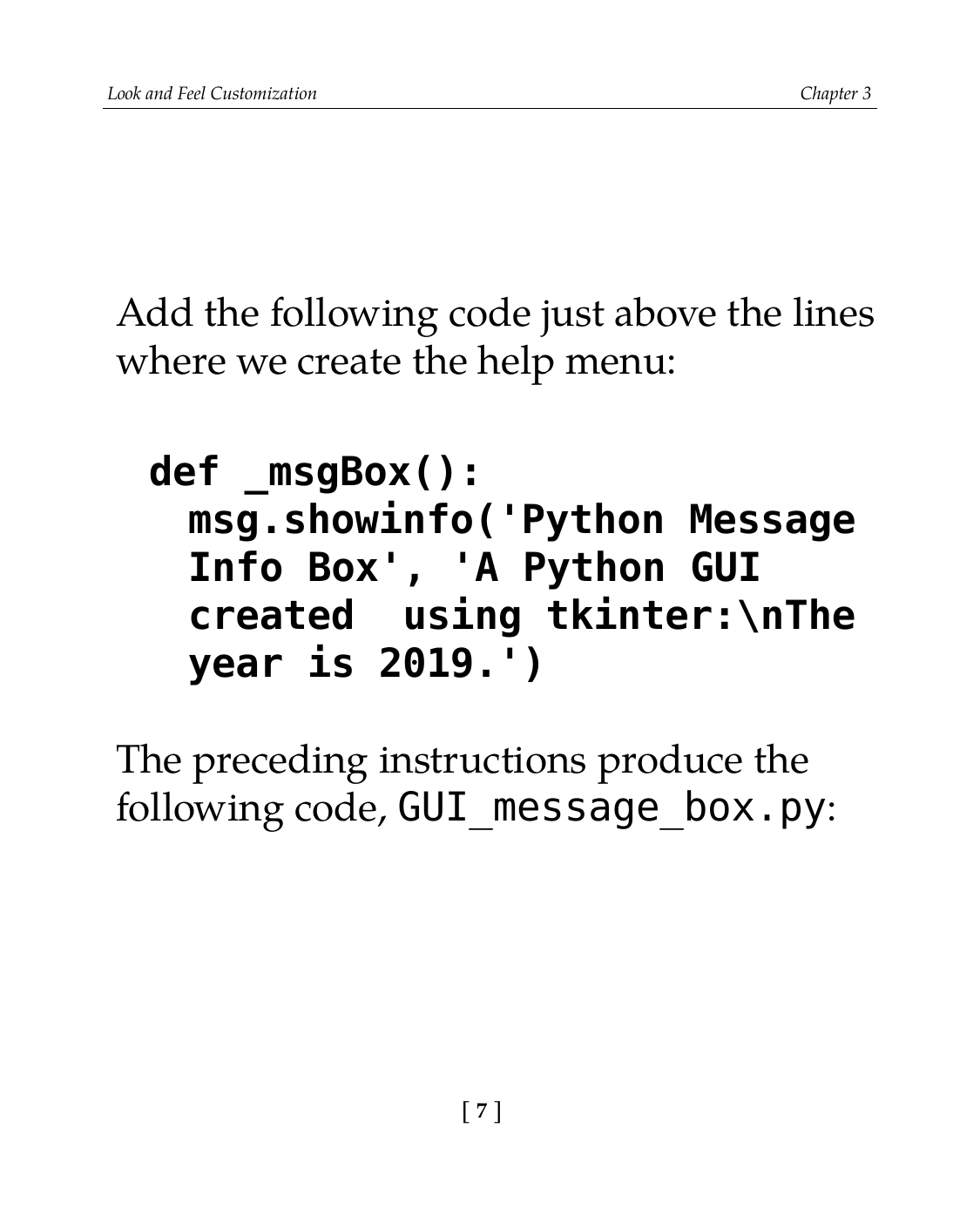

Look and Feel Customization
Chapter 3

Add the following code just above the lines where we create the help menu:

def _msgBox():
msg.showinfo('Python Message Info Box', 'A Python GUI created  using tkinter:\nThe year is 2019.')

The preceding instructions produce the following code, GUI_message_box.py:
[ 7 ]